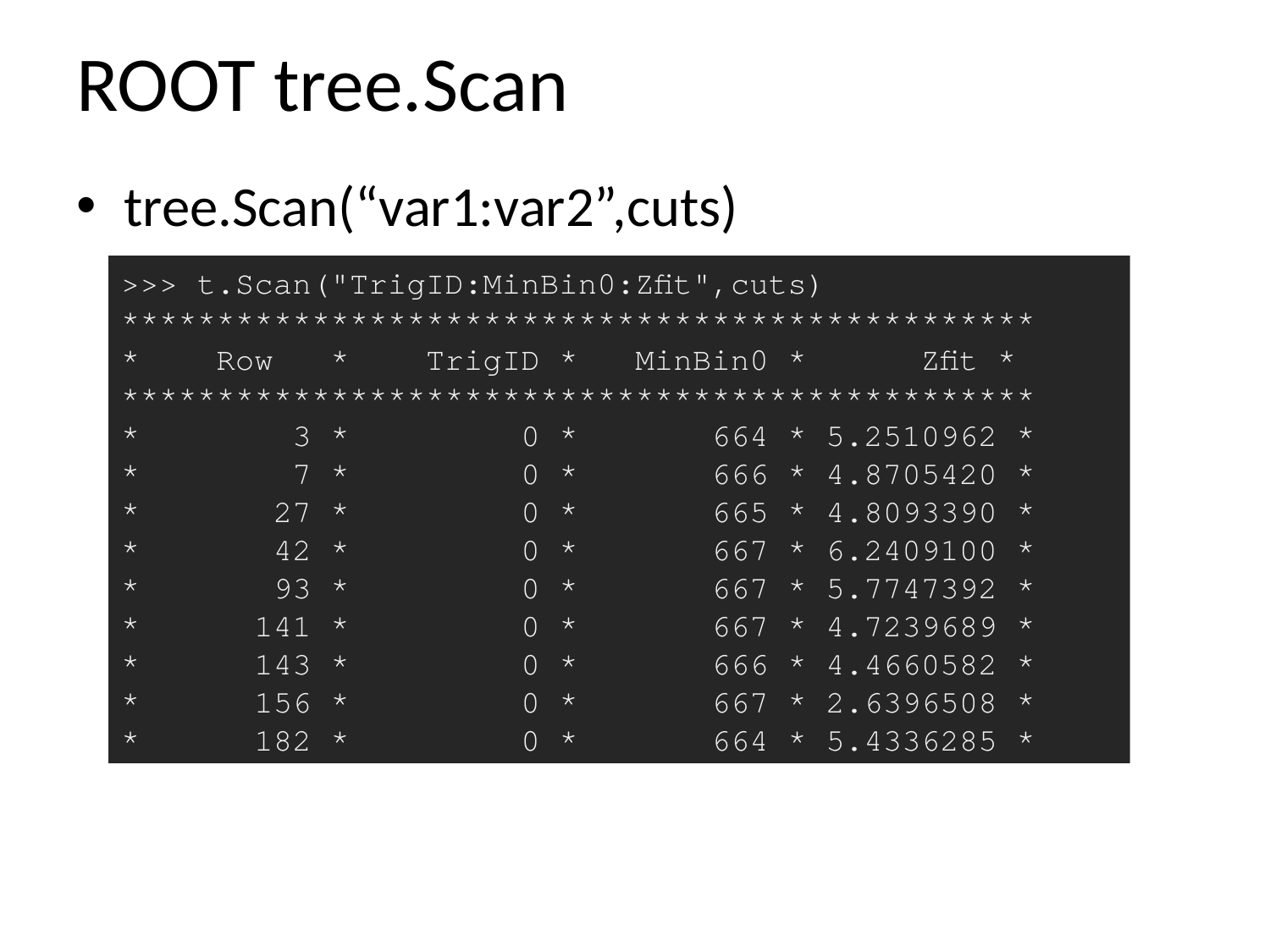

# ROOT tree.Scan
tree.Scan(“var1:var2”,cuts)
>>> t.Scan("TrigID:MinBin0:Zfit",cuts)
************************************************
*    Row   *    TrigID *   MinBin0 *      Zfit *
************************************************
*        3 *         0 *       664 * 5.2510962 *
*        7 *         0 *       666 * 4.8705420 *
*       27 *         0 *       665 * 4.8093390 *
*       42 *         0 *       667 * 6.2409100 *
*       93 *         0 *       667 * 5.7747392 *
*      141 *         0 *       667 * 4.7239689 *
*      143 *         0 *       666 * 4.4660582 *
*      156 *         0 *       667 * 2.6396508 *
*      182 *         0 *       664 * 5.4336285 *